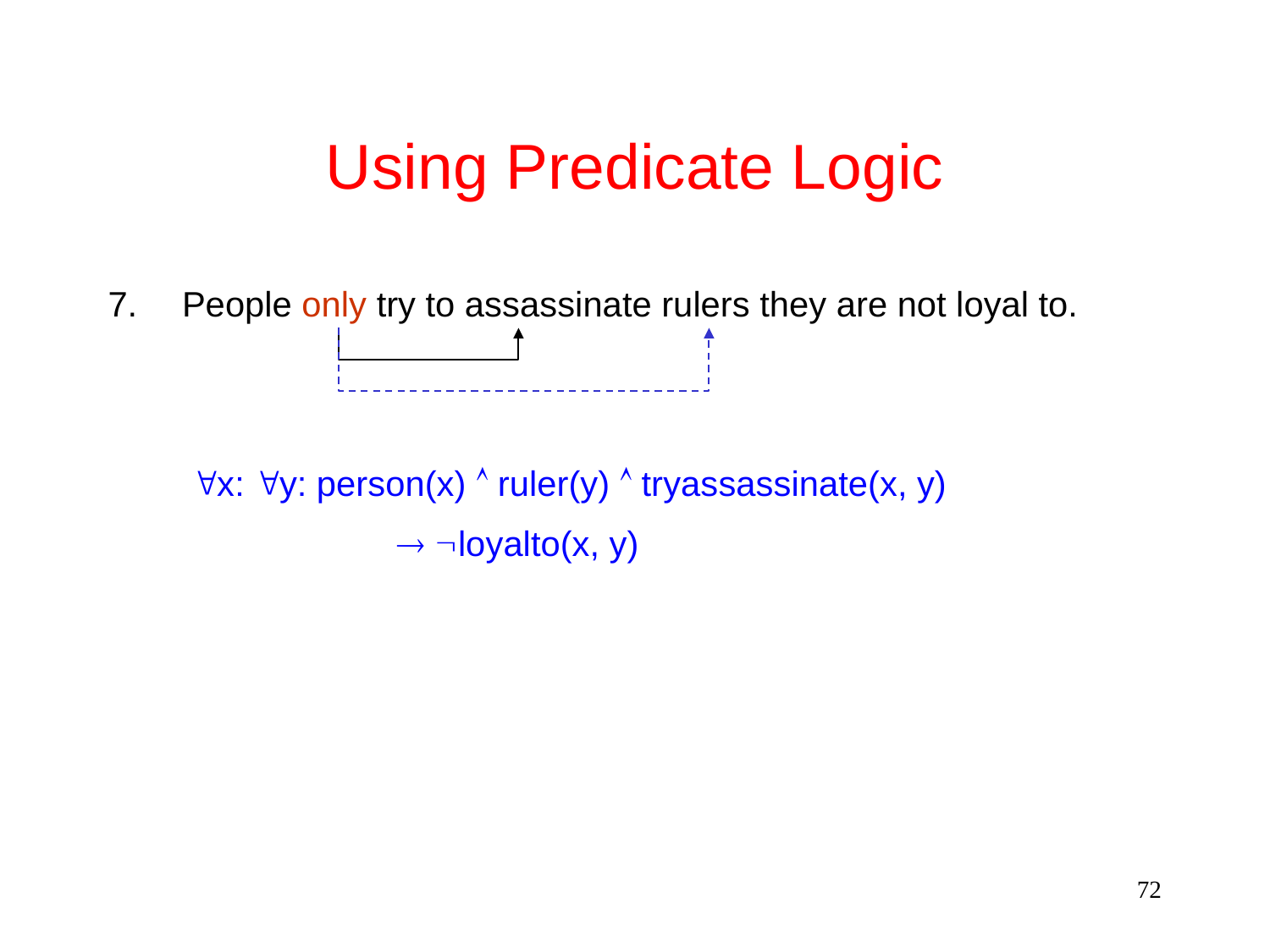

# Using Predicate Logic
People only try to assassinate rulers they are not loyal to.

	 ∀x: ∀y: person(x) ∧ ruler(y) ∧ tryassassinate(x, y)
		         → ¬loyalto(x, y)

72